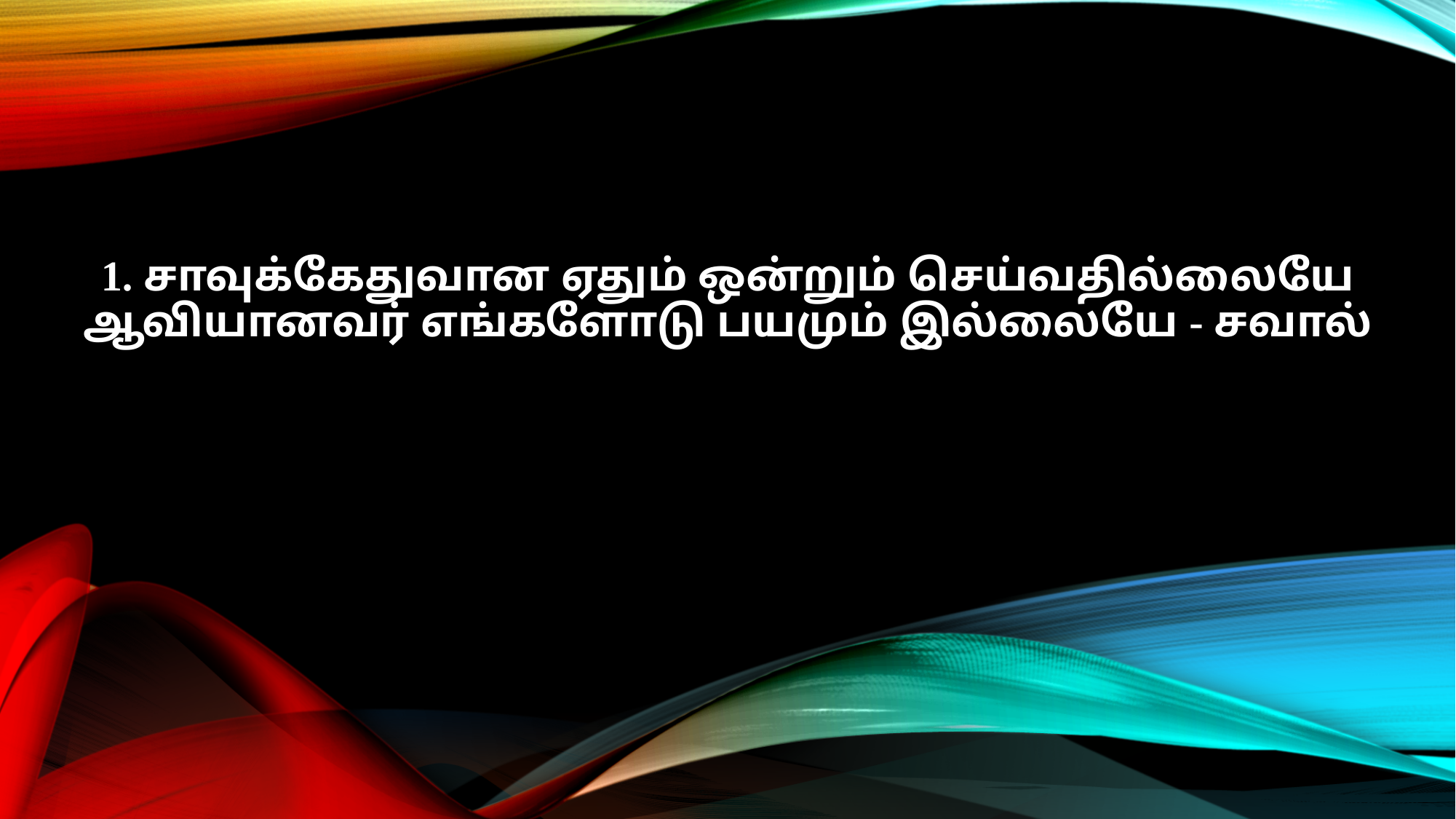

1. சாவுக்கேதுவான ஏதும் ஒன்றும் செய்வதில்லையே
ஆவியானவர் எங்களோடு பயமும் இல்லையே - சவால்